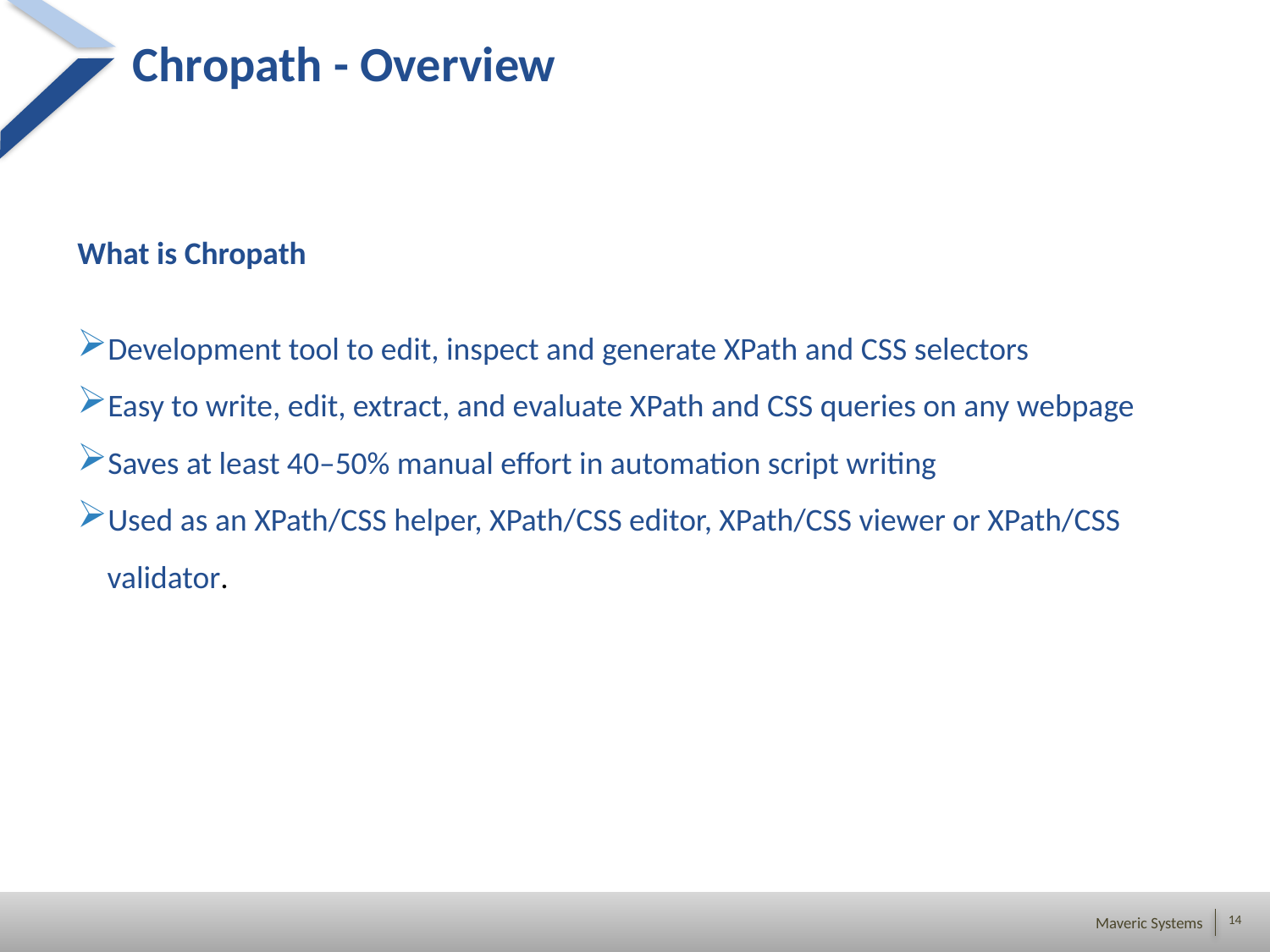

# Chropath - Overview
What is Chropath

Development tool to edit, inspect and generate XPath and CSS selectors
Easy to write, edit, extract, and evaluate XPath and CSS queries on any webpage
Saves at least 40–50% manual effort in automation script writing
Used as an XPath/CSS helper, XPath/CSS editor, XPath/CSS viewer or XPath/CSS validator.